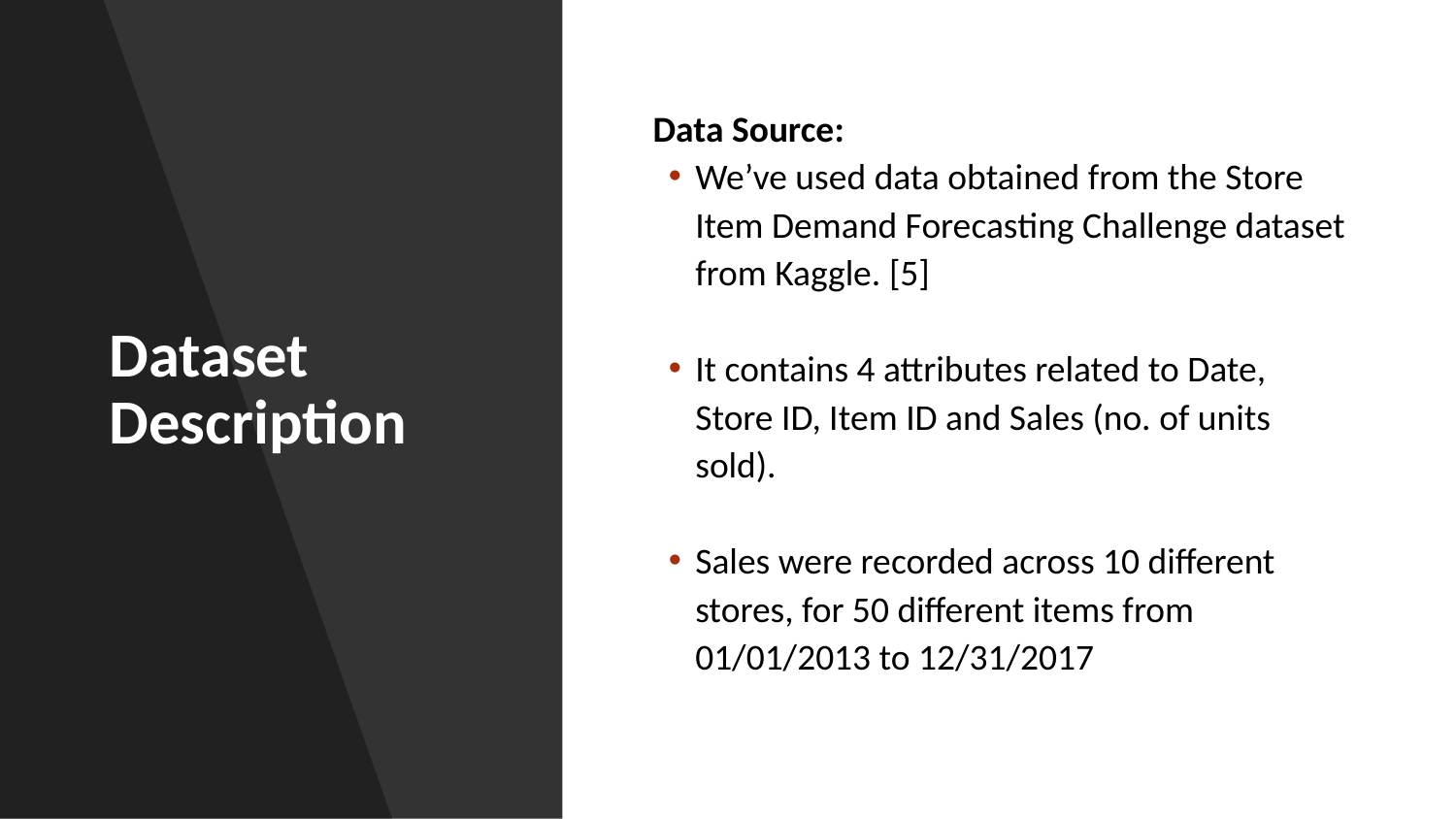

# Dataset Description
Data Source:
We’ve used data obtained from the Store Item Demand Forecasting Challenge dataset from Kaggle. [5]

It contains 4 attributes related to Date, Store ID, Item ID and Sales (no. of units sold).

Sales were recorded across 10 different stores, for 50 different items from 01/01/2013 to 12/31/2017